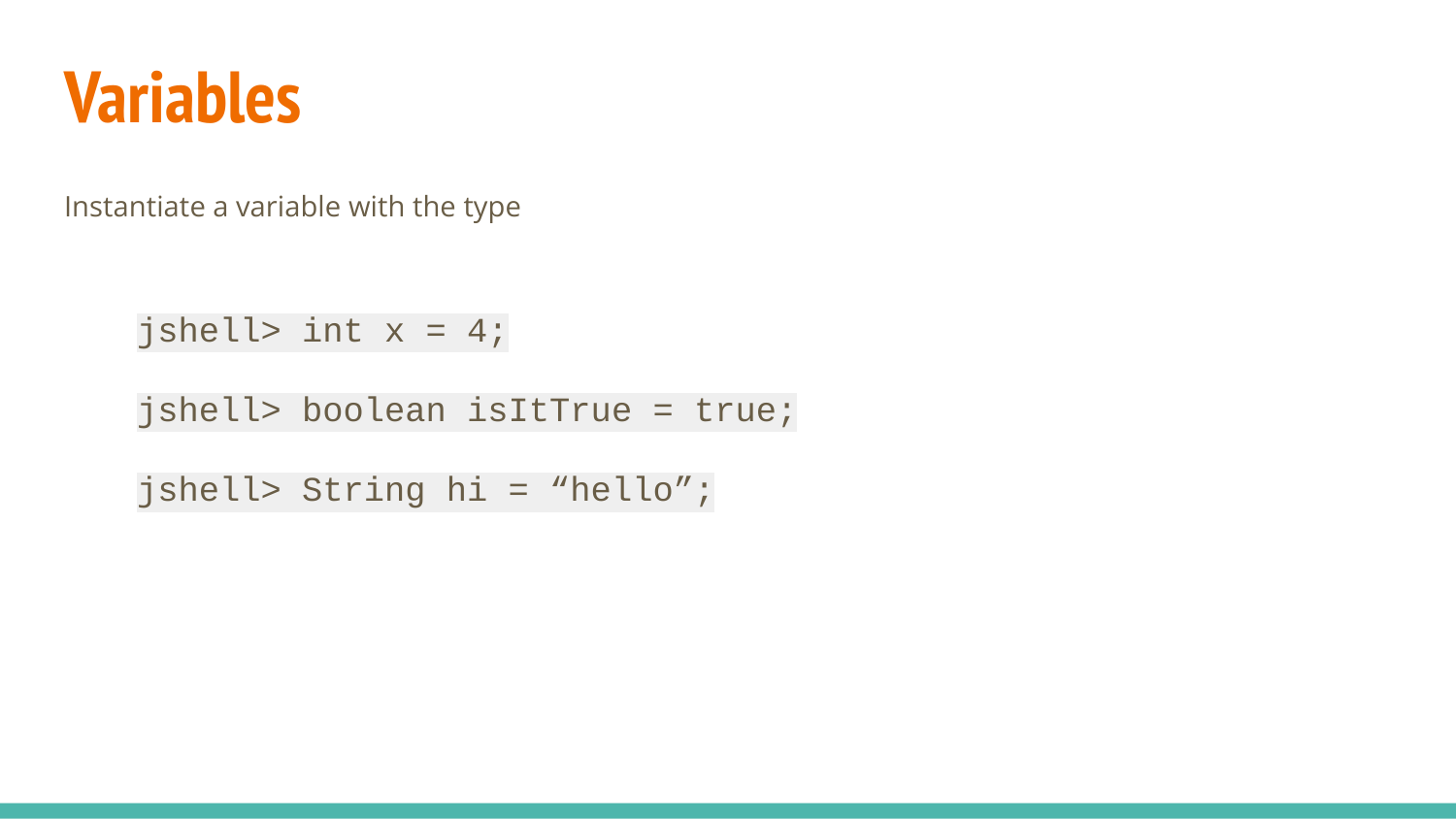

# Variables
Instantiate a variable with the type

jshell> int x = 4;
jshell> boolean isItTrue = true;
jshell> String hi = “hello”;